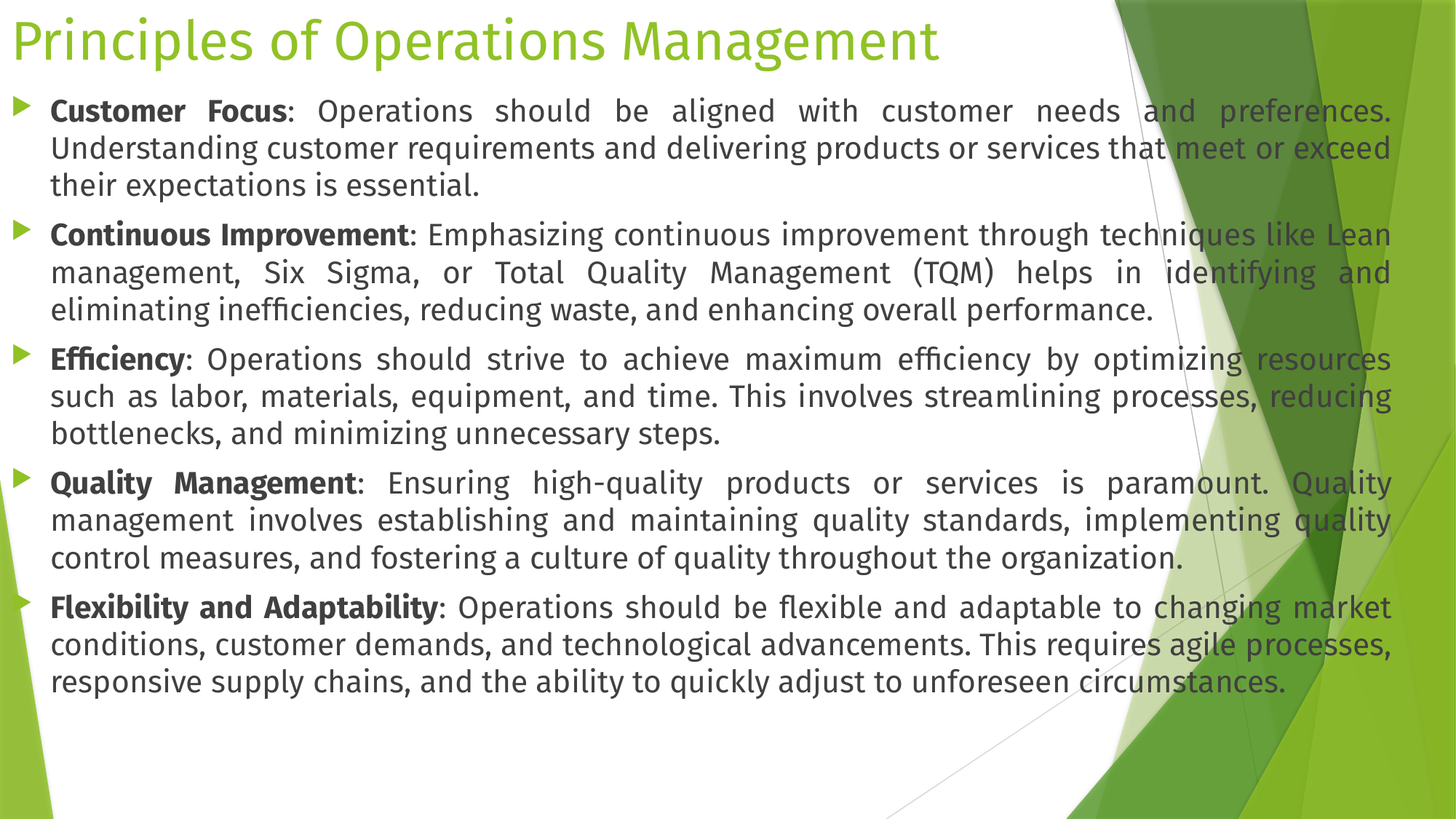

# Principles of Operations Management
Customer Focus: Operations should be aligned with customer needs and preferences. Understanding customer requirements and delivering products or services that meet or exceed their expectations is essential.
Continuous Improvement: Emphasizing continuous improvement through techniques like Lean management, Six Sigma, or Total Quality Management (TQM) helps in identifying and eliminating inefficiencies, reducing waste, and enhancing overall performance.
Efficiency: Operations should strive to achieve maximum efficiency by optimizing resources such as labor, materials, equipment, and time. This involves streamlining processes, reducing bottlenecks, and minimizing unnecessary steps.
Quality Management: Ensuring high-quality products or services is paramount. Quality management involves establishing and maintaining quality standards, implementing quality control measures, and fostering a culture of quality throughout the organization.
Flexibility and Adaptability: Operations should be flexible and adaptable to changing market conditions, customer demands, and technological advancements. This requires agile processes, responsive supply chains, and the ability to quickly adjust to unforeseen circumstances.